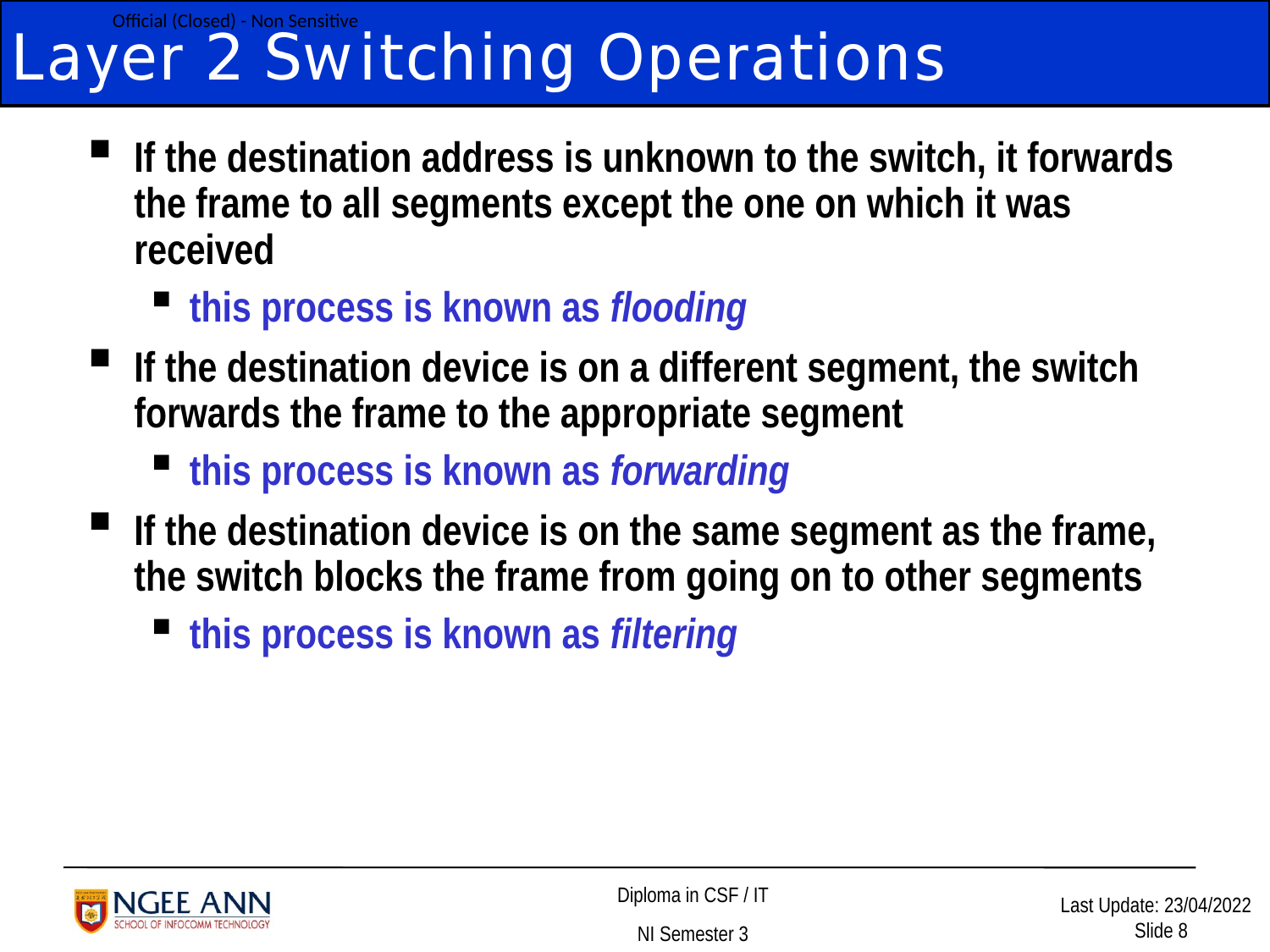

Layer 2 Switching Operations

If the destination address is unknown to the switch, it forwards the frame to all segments except the one on which it was received
this process is known as flooding
If the destination device is on a different segment, the switch forwards the frame to the appropriate segment
this process is known as forwarding
If the destination device is on the same segment as the frame, the switch blocks the frame from going on to other segments
this process is known as filtering

Last Update: 29/9/2015
Slide 8